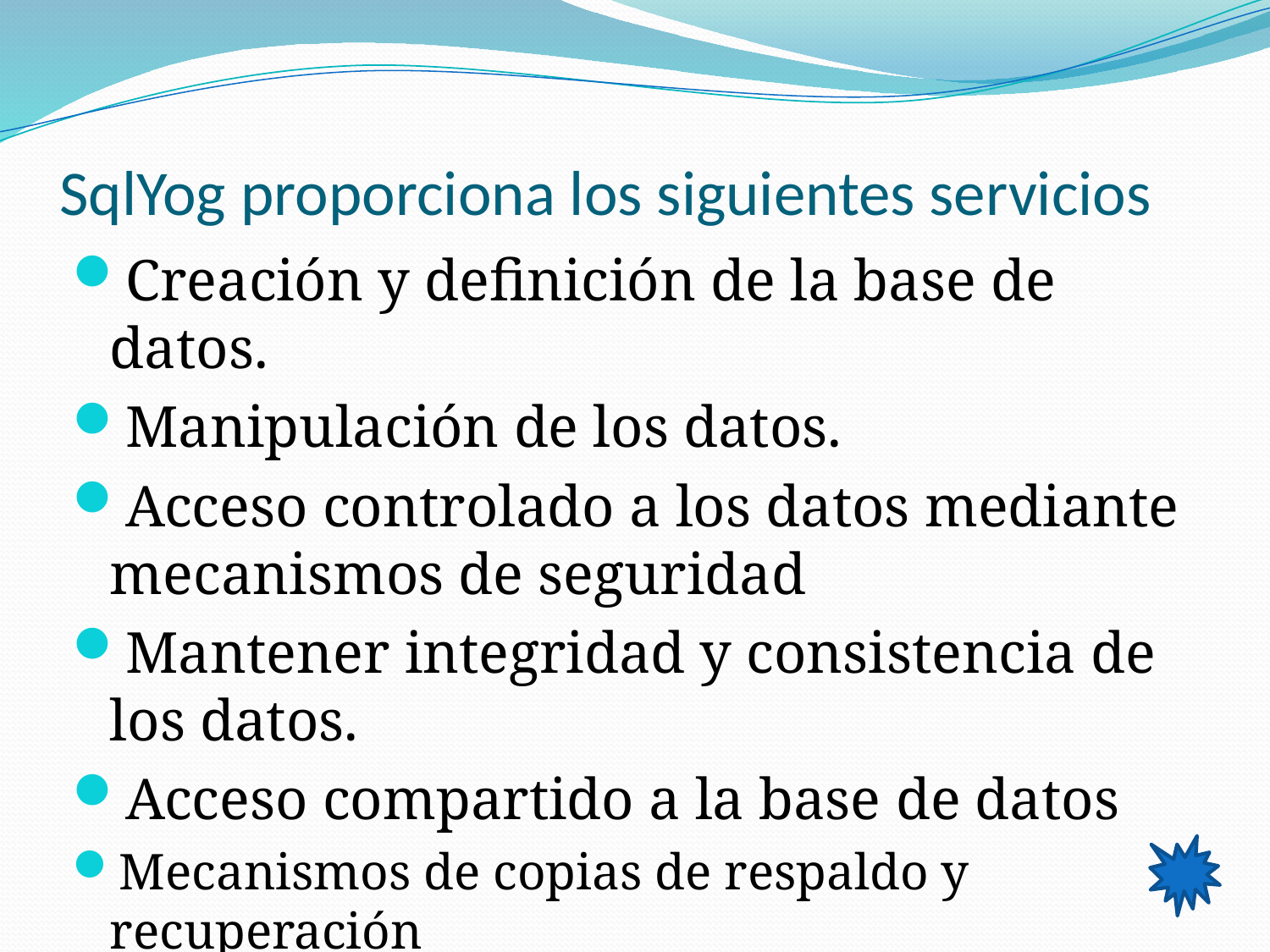

# SqlYog proporciona los siguientes servicios
Creación y definición de la base de datos.
Manipulación de los datos.
Acceso controlado a los datos mediante mecanismos de seguridad
Mantener integridad y consistencia de los datos.
Acceso compartido a la base de datos
Mecanismos de copias de respaldo y recuperación